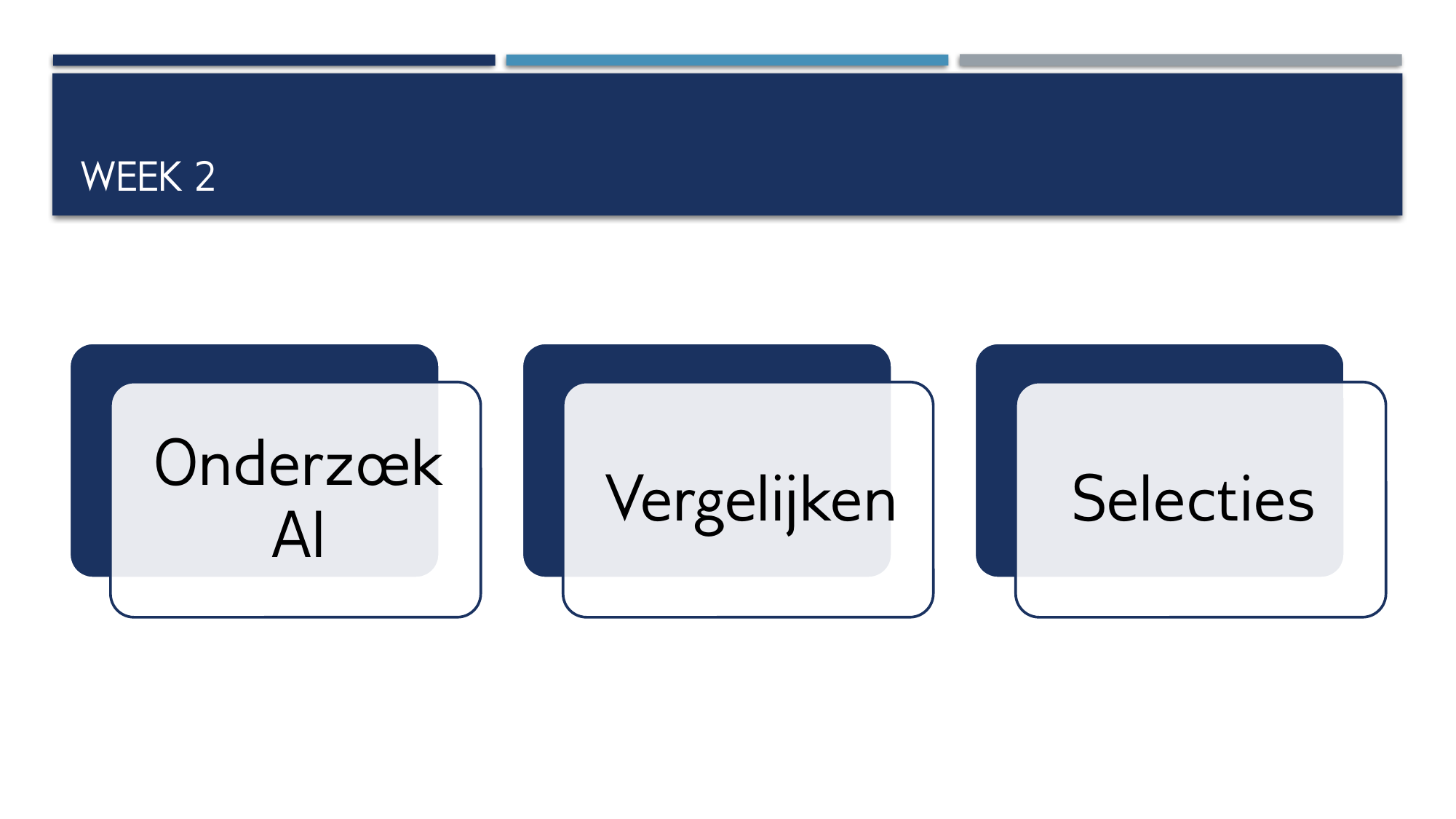

# Week 2
Onderzoek AI
Vergelijken
Selecties